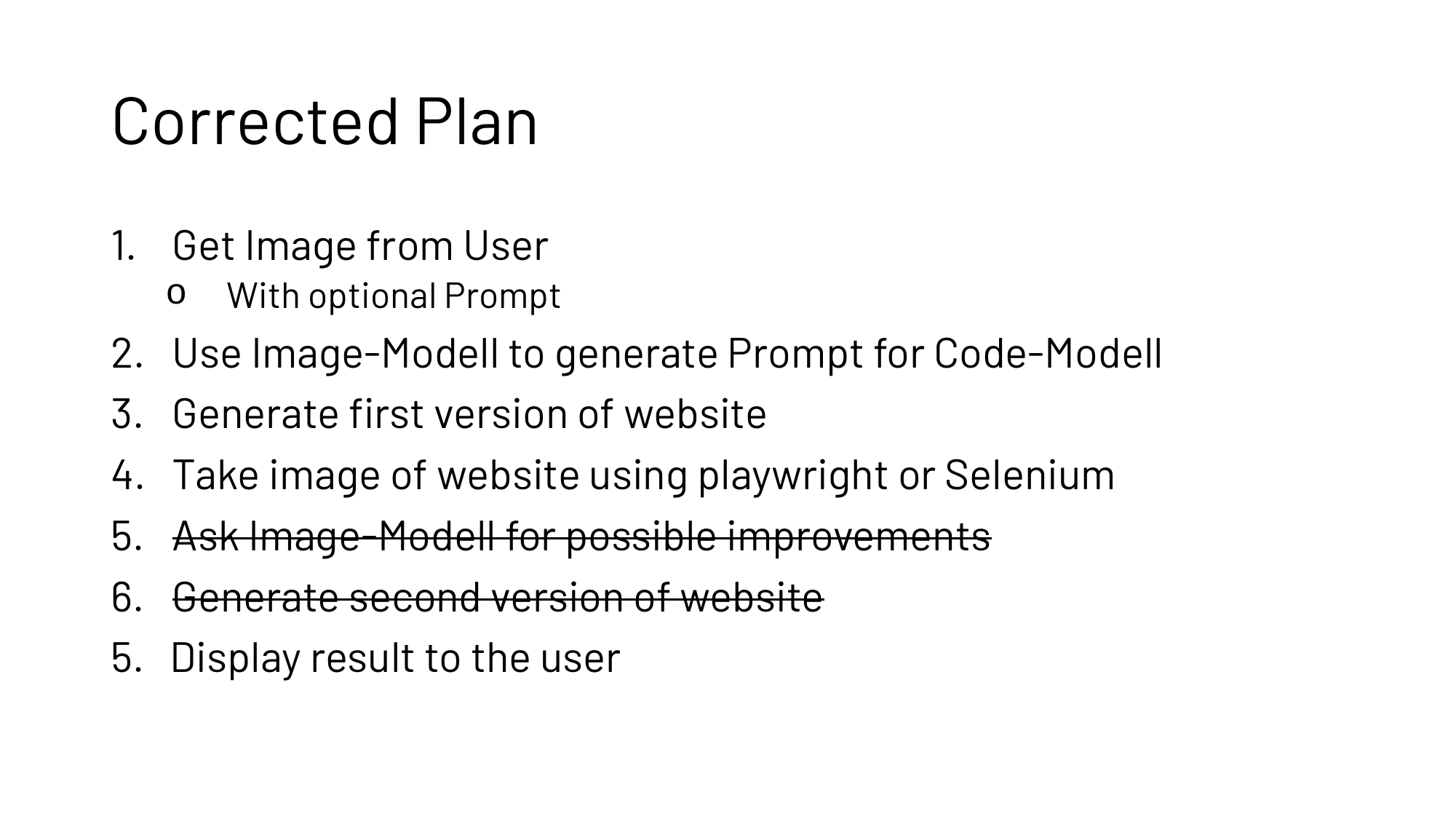

# Corrected Plan
Get Image from User
With optional Prompt
Use Image-Modell to generate Prompt for Code-Modell
Generate first version of website
Take image of website using playwright or Selenium
Ask Image-Modell for possible improvements
Generate second version of website
5.   Display result to the user